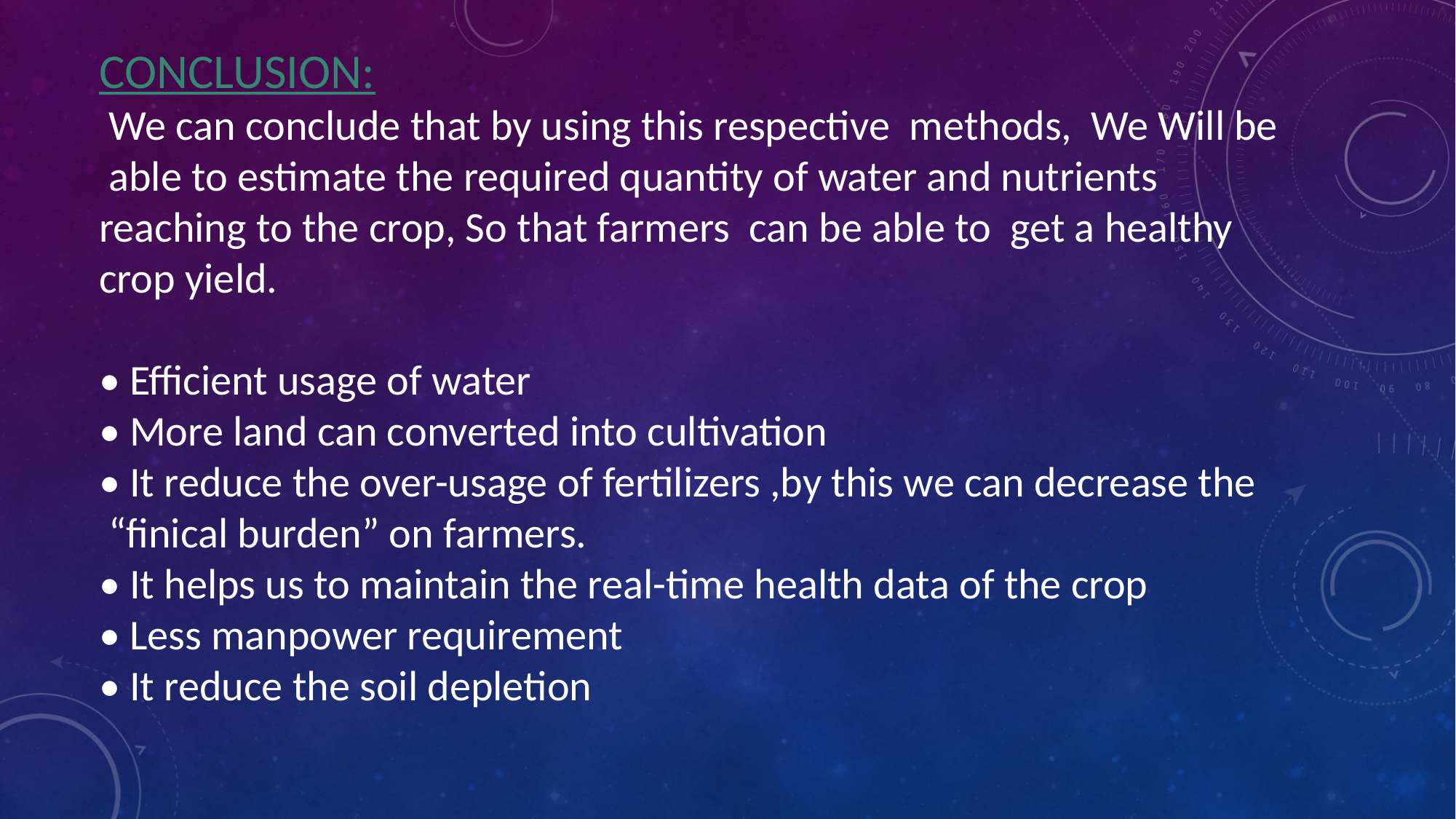

CONCLUSION:
 We can conclude that by using this respective  methods,  We Will be  able to estimate the required quantity of water and nutrients reaching to the crop, So that farmers  can be able to  get a healthy crop yield.

• Efficient usage of water
• More land can converted into cultivation
• It reduce the over-usage of fertilizers ,by this we can decrease the    “finical burden” on farmers.
• It helps us to maintain the real-time health data of the crop
• Less manpower requirement
• It reduce the soil depletion